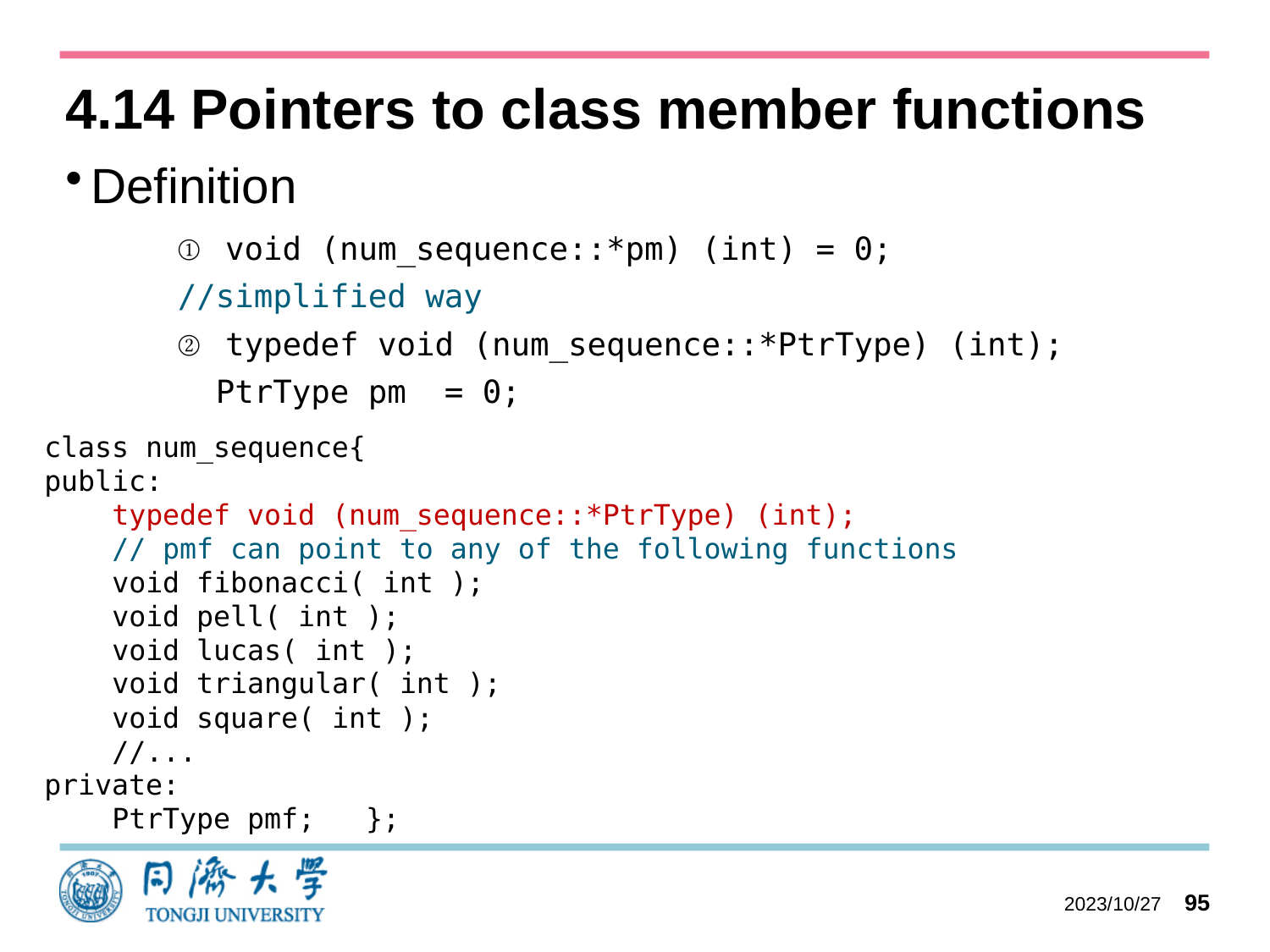

# 4.14 Pointers to class member functions
Definition
void (num_sequence::*pm) (int) = 0;
//simplified way
typedef void (num_sequence::*PtrType) (int);
  PtrType pm  = 0;
class num_sequence{
public:
    typedef void (num_sequence::*PtrType) (int);
    // pmf can point to any of the following functions
    void fibonacci( int );
    void pell( int );
    void lucas( int );
    void triangular( int );
    void square( int );
    //...
private:
    PtrType pmf;   };
2023/10/27
95